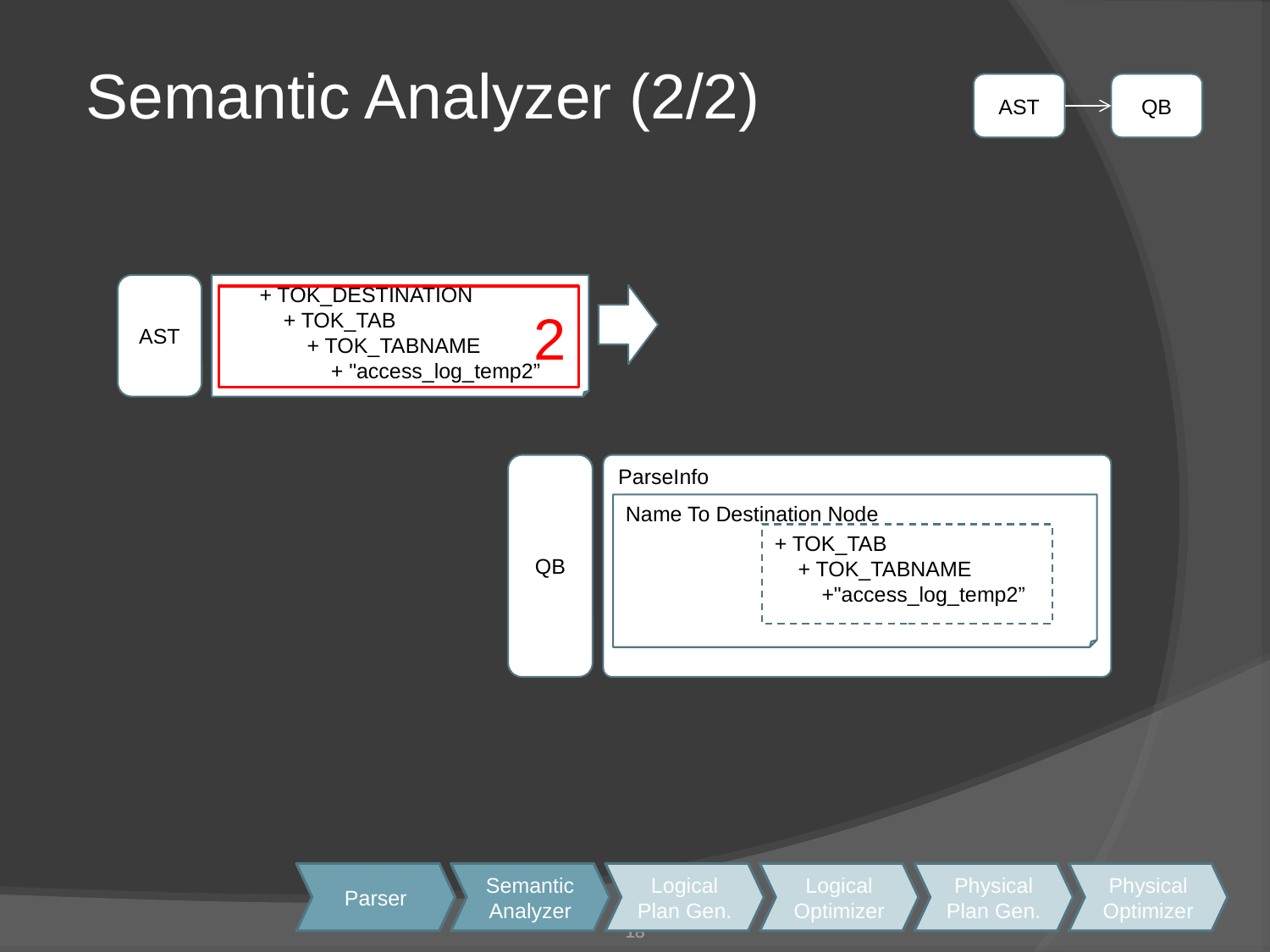

# Semantic Analyzer (2/2)
AST
QB

AST
      + TOK_DESTINATION
          + TOK_TAB
              + TOK_TABNAME
                  + "access_log_temp2”

2
QB
ParseInfo
Name To Destination Node

+ TOK_TAB
    + TOK_TABNAME
        +"access_log_temp2”
Parser
Semantic
Analyzer
Logical
Plan Gen.
Logical
Optimizer
Physical
Plan Gen.
Physical
Optimizer
18
18
18